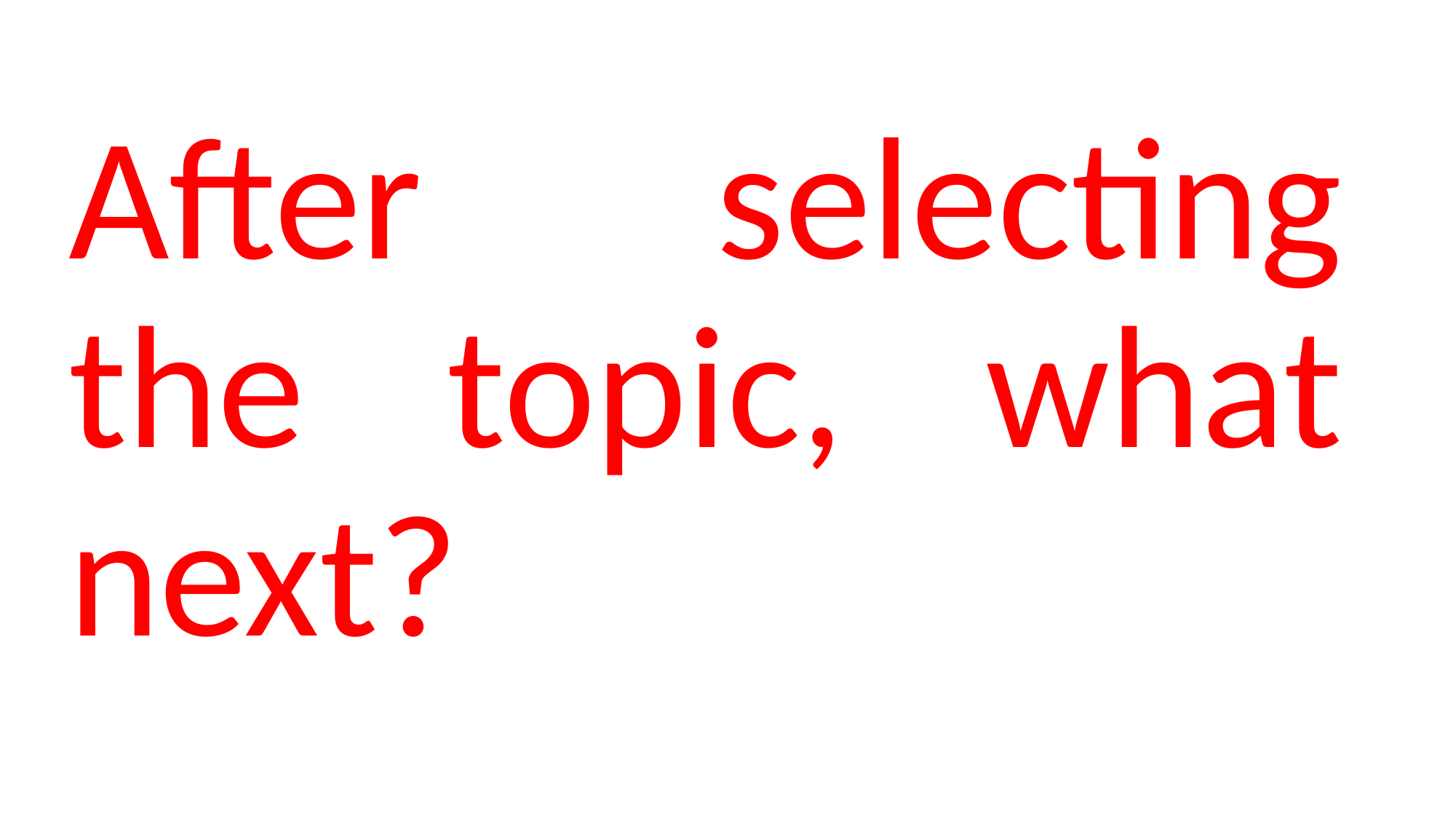

# After selecting the topic, what next?